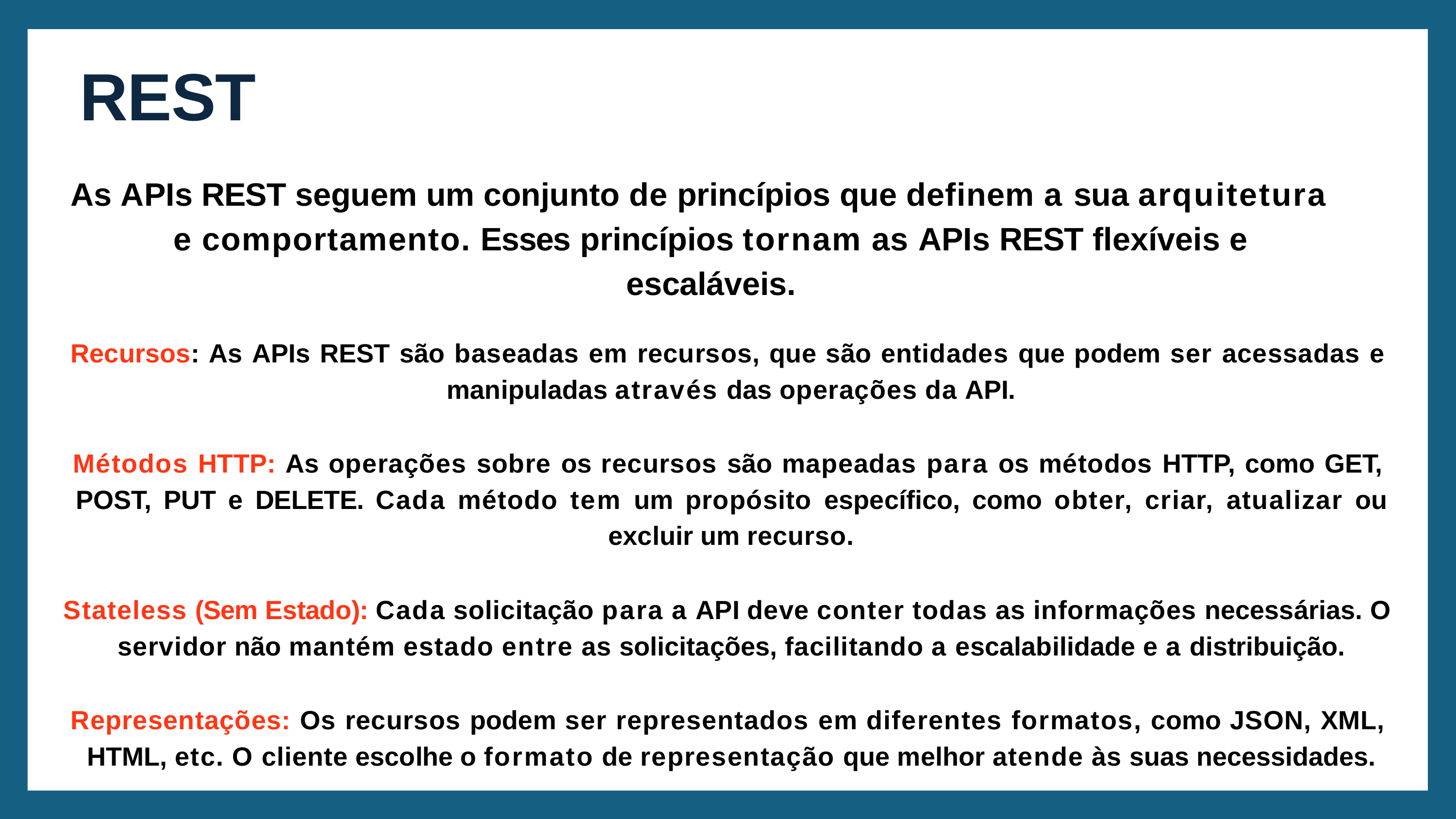

REST
As APIs REST seguem um conjunto de princípios que definem a sua arquitetura e comportamento. Esses princípios tornam as APIs REST flexíveis e escaláveis.
Recursos: As APIs REST são baseadas em recursos, que são entidades que podem ser acessadas e manipuladas através das operações da API.

Métodos HTTP: As operações sobre os recursos são mapeadas para os métodos HTTP, como GET, POST, PUT e DELETE. Cada método tem um propósito específico, como obter, criar, atualizar ou excluir um recurso.

Stateless (Sem Estado): Cada solicitação para a API deve conter todas as informações necessárias. O servidor não mantém estado entre as solicitações, facilitando a escalabilidade e a distribuição.

Representações: Os recursos podem ser representados em diferentes formatos, como JSON, XML, HTML, etc. O cliente escolhe o formato de representação que melhor atende às suas necessidades.